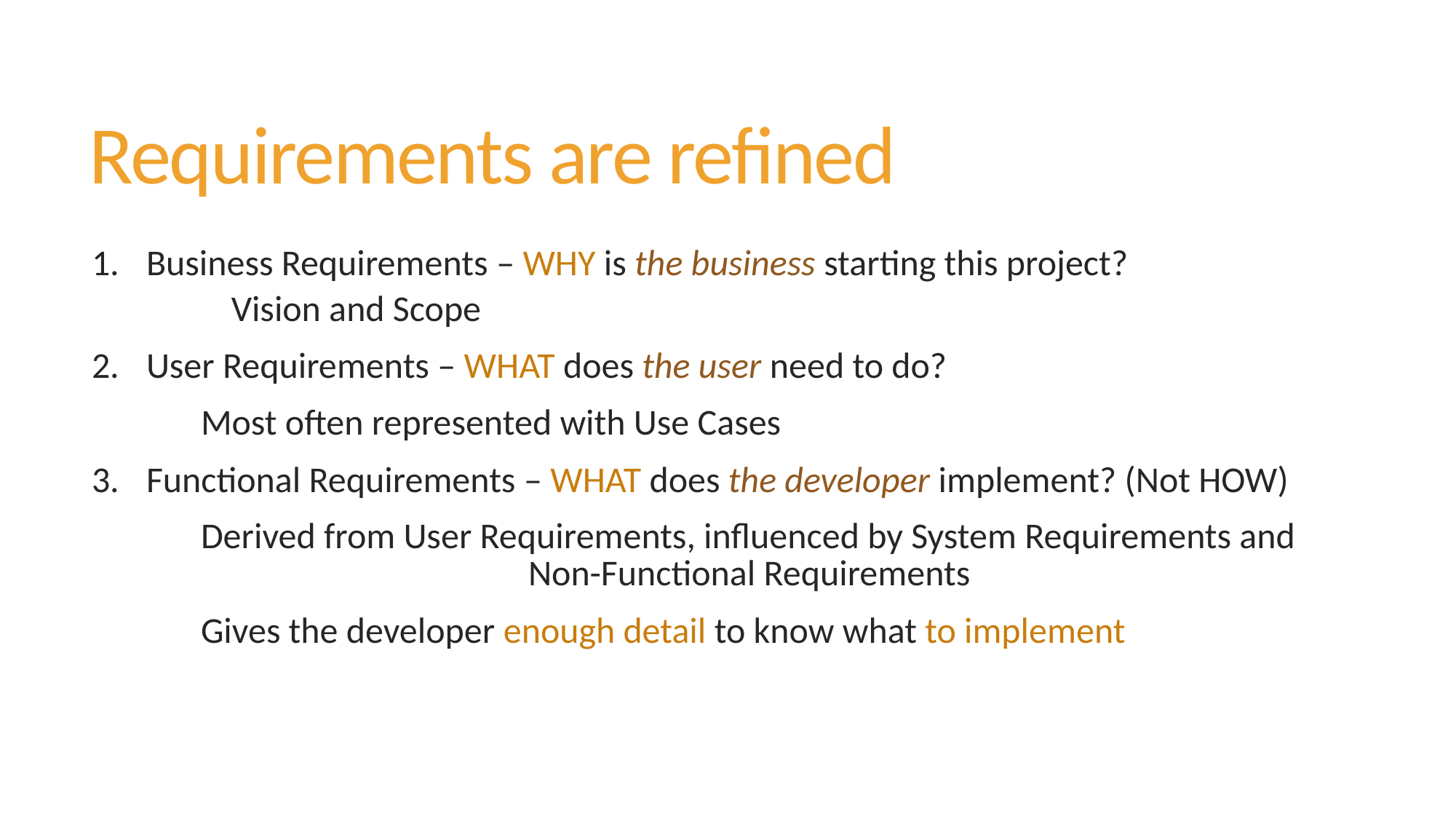

# Requirements are refined
Business Requirements – WHY is the business starting this project?
	Vision and Scope
User Requirements – WHAT does the user need to do?
	Most often represented with Use Cases
Functional Requirements – WHAT does the developer implement? (Not HOW)
	Derived from User Requirements, influenced by System Requirements and                                   		Non-Functional Requirements
	Gives the developer enough detail to know what to implement